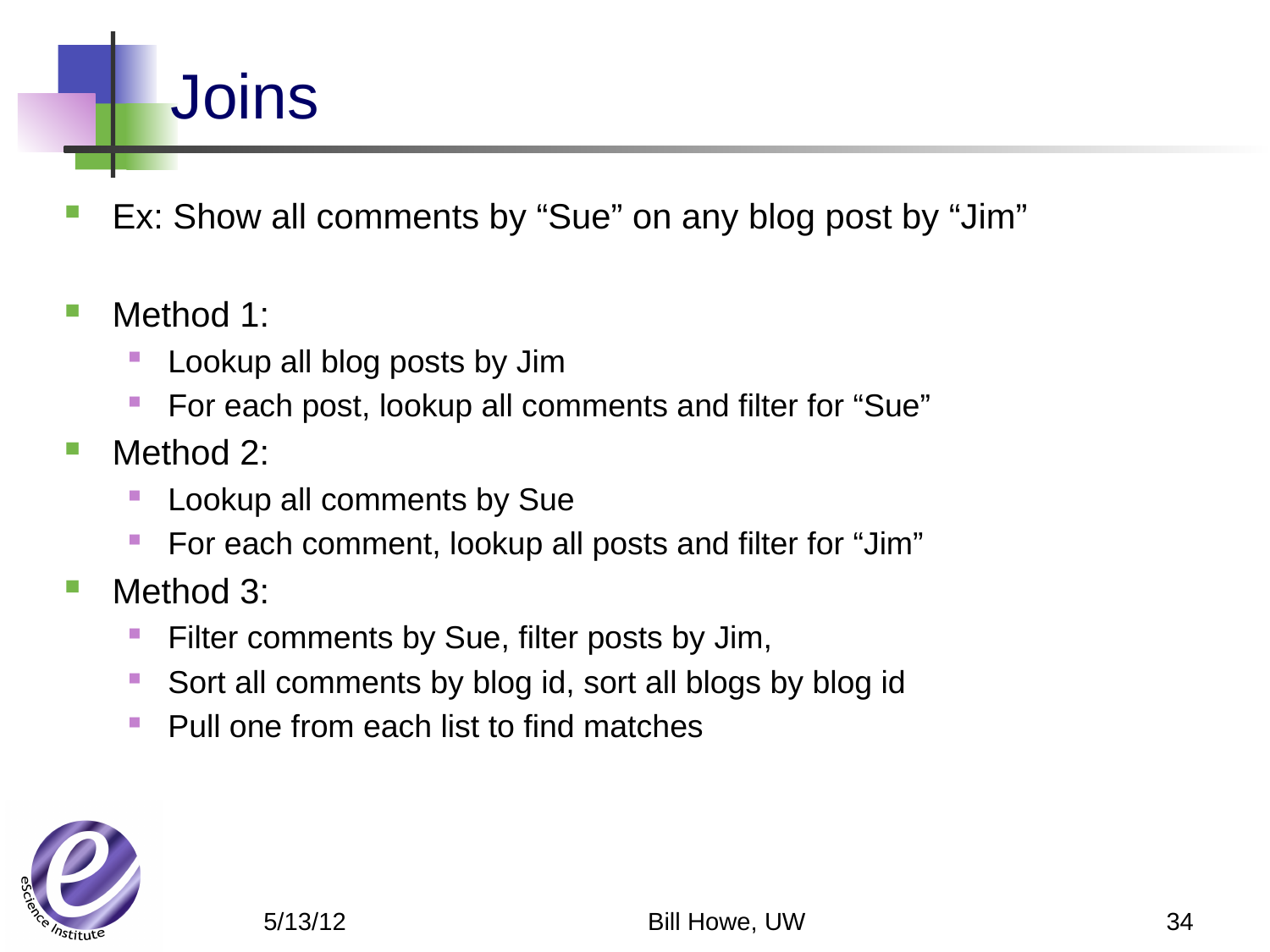

# Joins
Ex: Show all comments by “Sue” on any blog post by “Jim”

Method 1:
Lookup all blog posts by Jim
For each post, lookup all comments and filter for “Sue”
Method 2:
Lookup all comments by Sue
For each comment, lookup all posts and filter for “Jim”
Method 3:
Filter comments by Sue, filter posts by Jim,
Sort all comments by blog id, sort all blogs by blog id
Pull one from each list to find matches
Bill Howe, UW
34
5/13/12